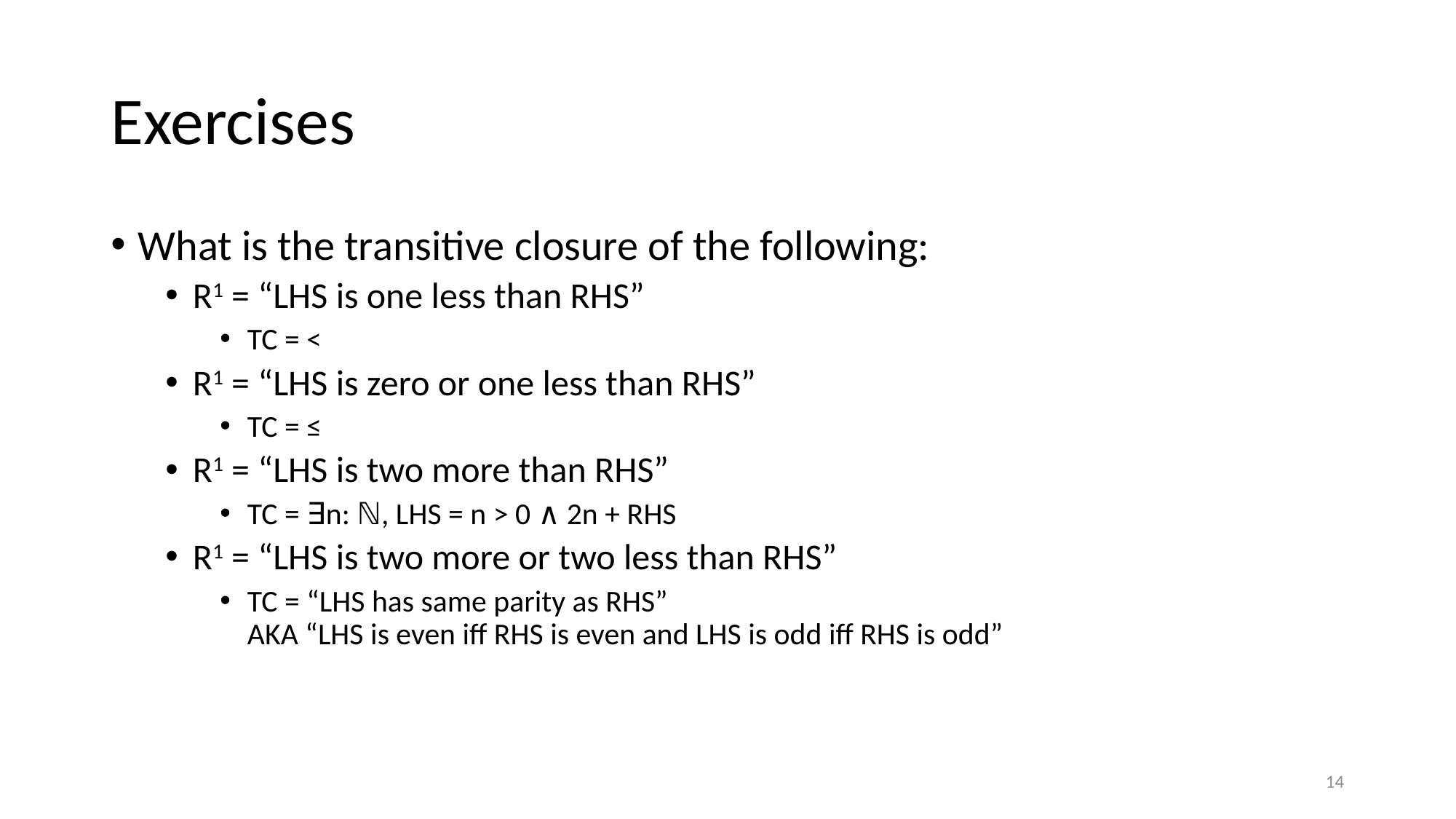

# Exercises
What is the transitive closure of the following:
R1 = “LHS is one less than RHS”
TC = <
R1 = “LHS is zero or one less than RHS”
TC = ≤
R1 = “LHS is two more than RHS”
TC = ∃n: ℕ, LHS = n > 0 ∧ 2n + RHS
R1 = “LHS is two more or two less than RHS”
TC = “LHS has same parity as RHS”
AKA “LHS is even iff RHS is even and LHS is odd iff RHS is odd”

14